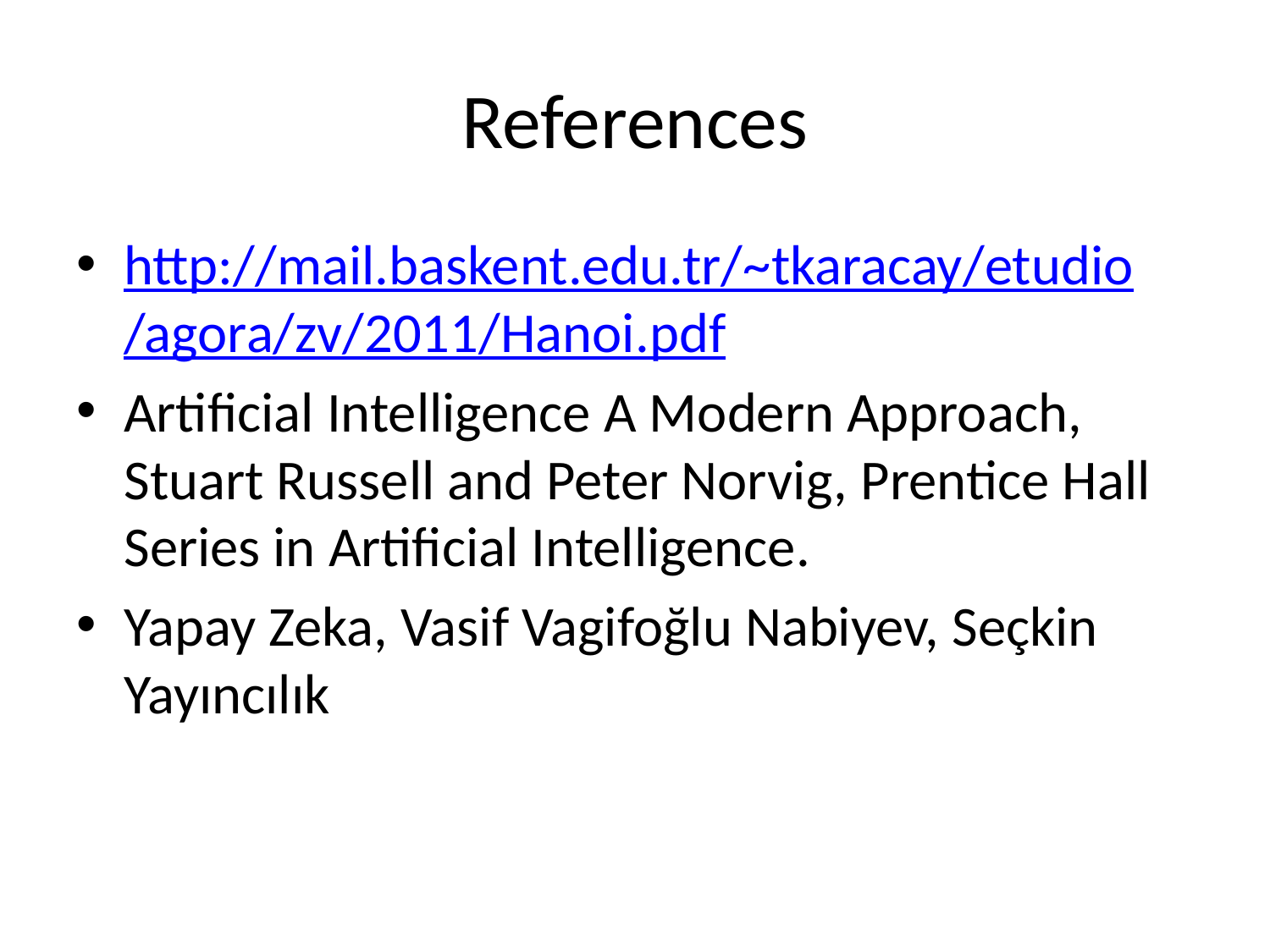

# References
http://mail.baskent.edu.tr/~tkaracay/etudio/agora/zv/2011/Hanoi.pdf
Artificial Intelligence A Modern Approach, Stuart Russell and Peter Norvig, Prentice Hall Series in Artificial Intelligence.
Yapay Zeka, Vasif Vagifoğlu Nabiyev, Seçkin Yayıncılık